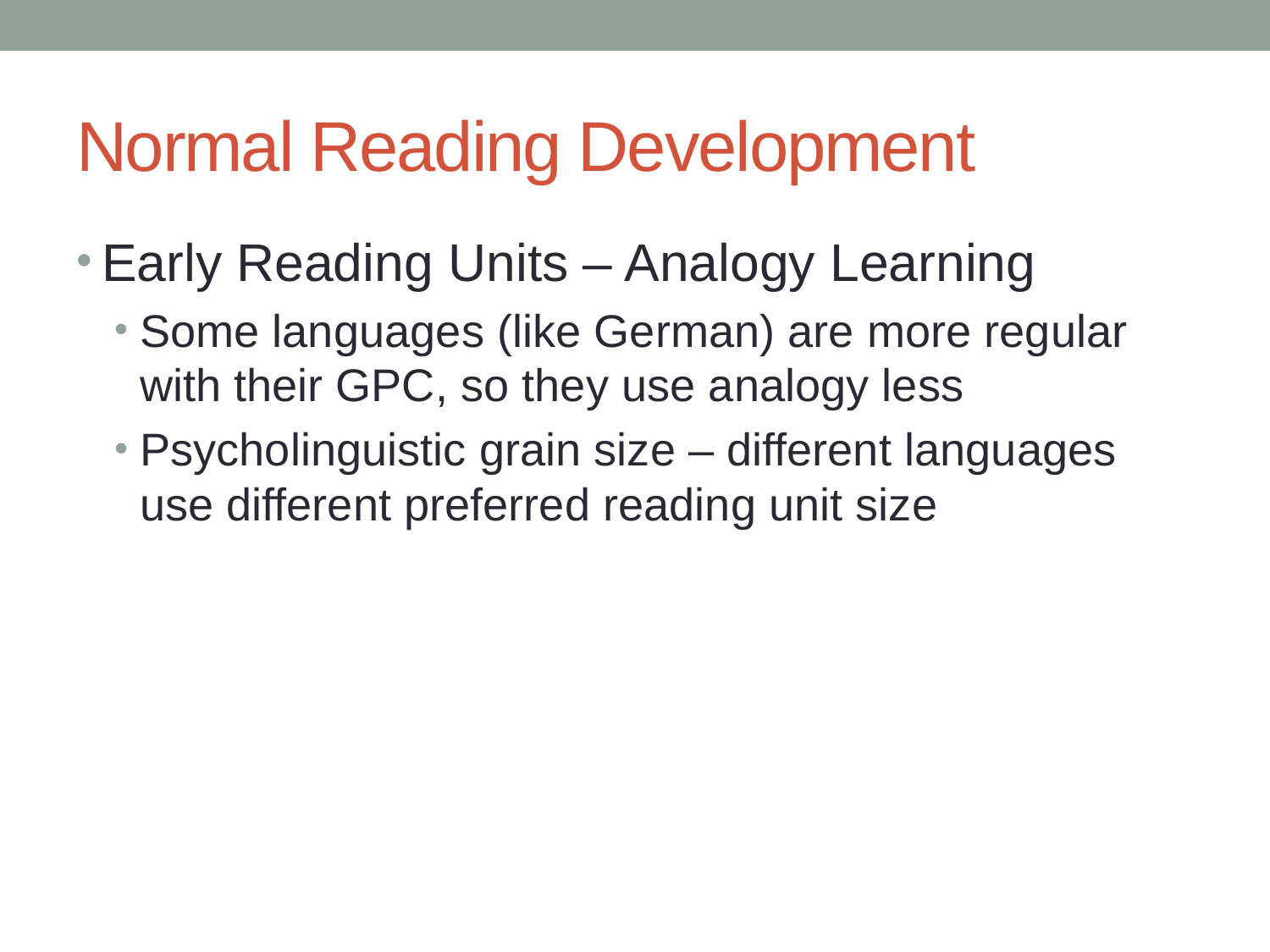

# Normal Reading Development
Early Reading Units – Analogy Learning
Some languages (like German) are more regular with their GPC, so they use analogy less
Psycholinguistic grain size – different languages use different preferred reading unit size